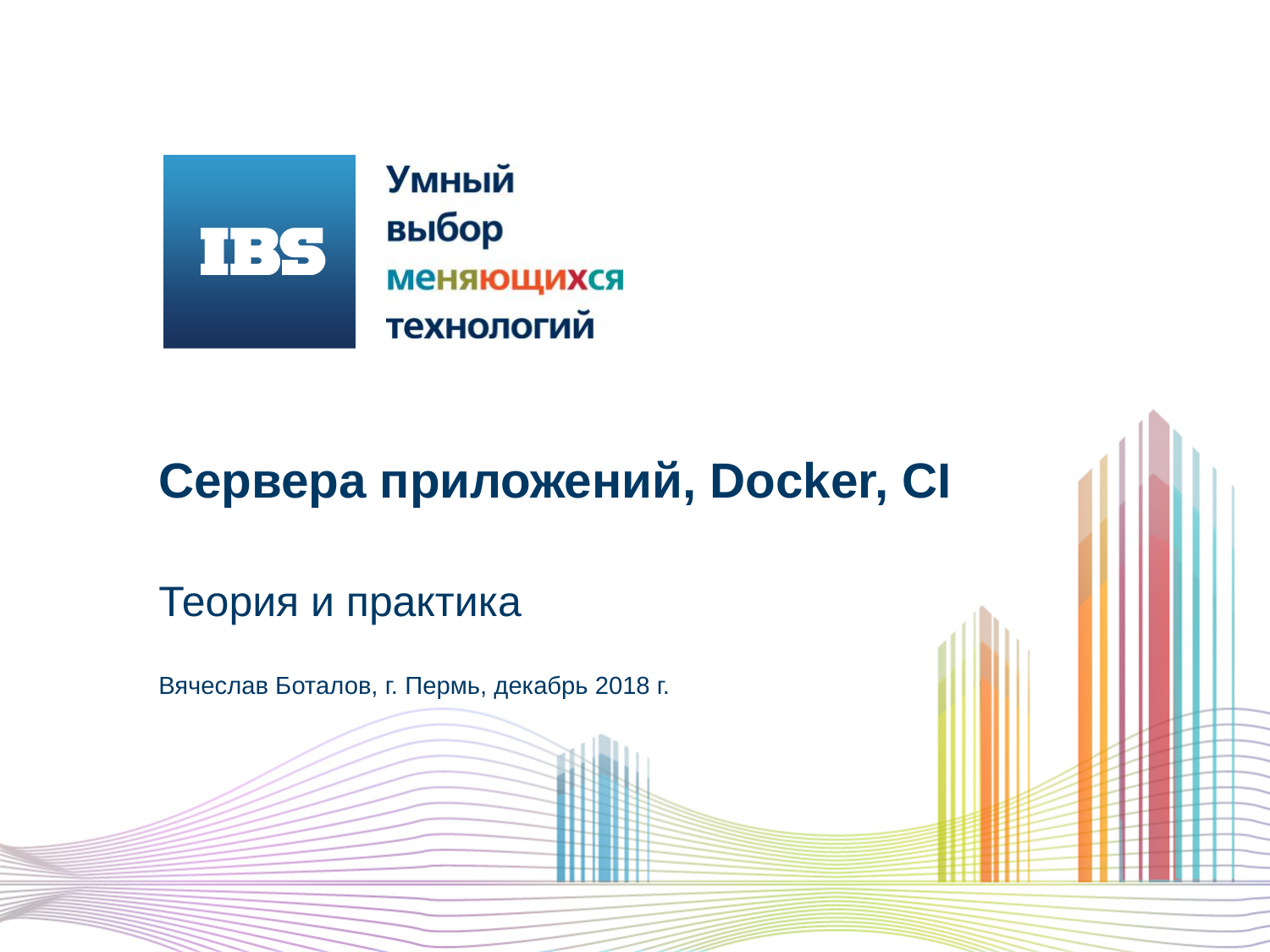

# Сервера приложений, Docker, CI
Теория и практика
Вячеслав Боталов, г. Пермь, декабрь 2018 г.